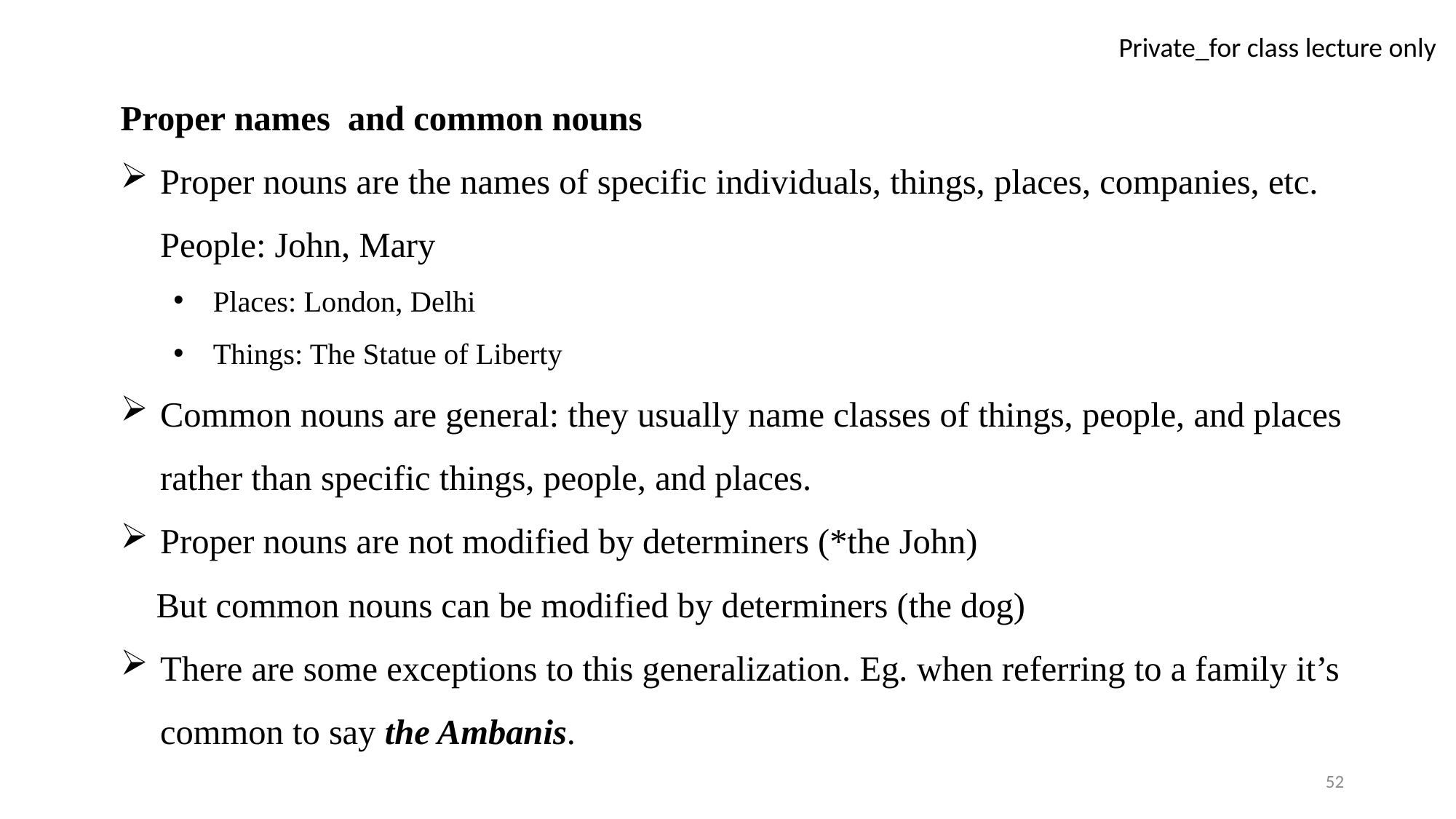

Proper names  and common nouns
Proper nouns are the names of specific individuals, things, places, companies, etc. People: John, Mary
Places: London, Delhi
Things: The Statue of Liberty
Common nouns are general: they usually name classes of things, people, and places rather than specific things, people, and places.
Proper nouns are not modified by determiners (*the John)
    But common nouns can be modified by determiners (the dog)
There are some exceptions to this generalization. Eg. when referring to a family it’s common to say the Ambanis.

52